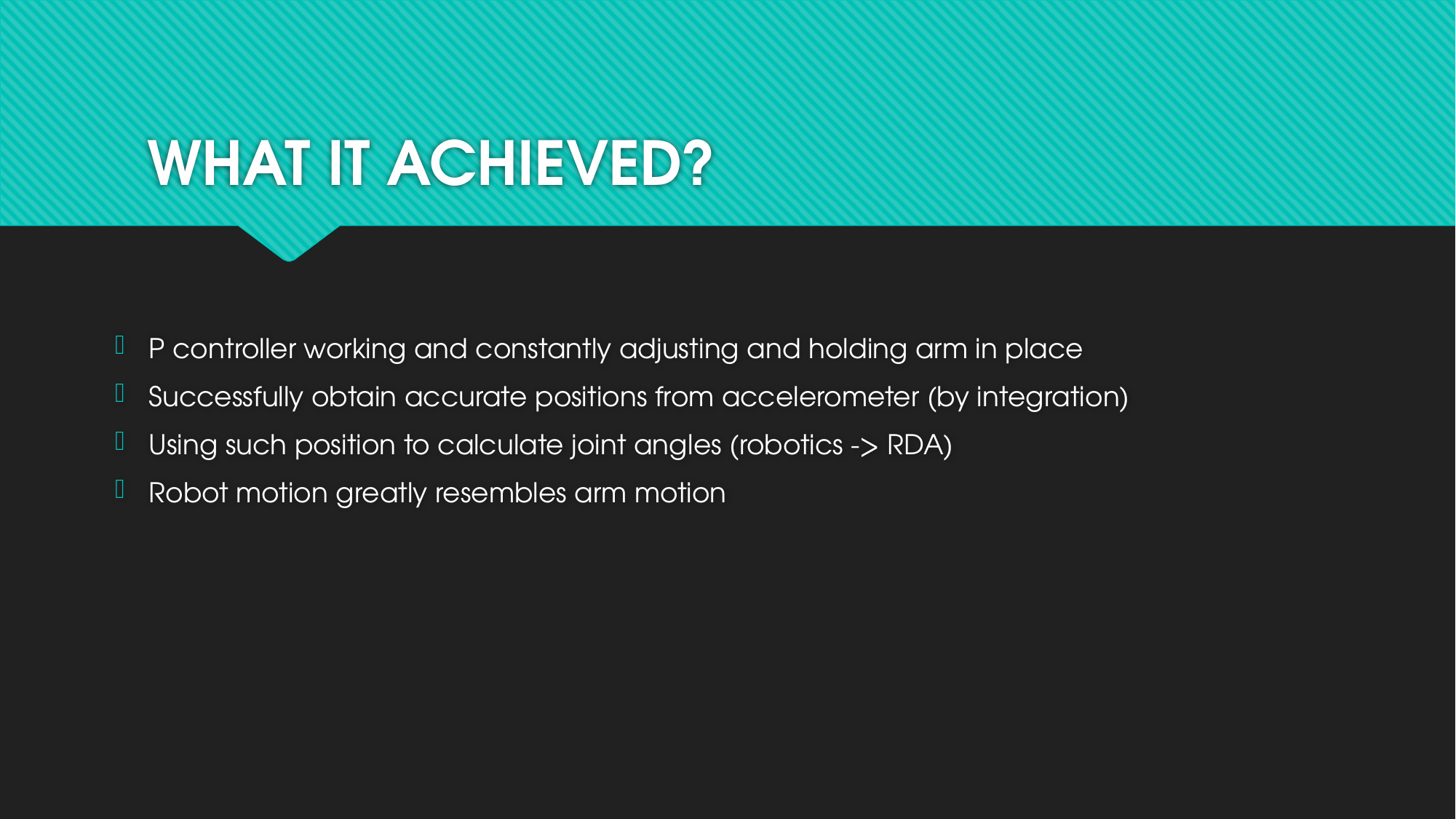

# WHAT IT ACHIEVED?
P controller working and constantly adjusting and holding arm in place
Successfully obtain accurate positions from accelerometer (by integration)
Using such position to calculate joint angles (robotics -> RDA)
Robot motion greatly resembles arm motion